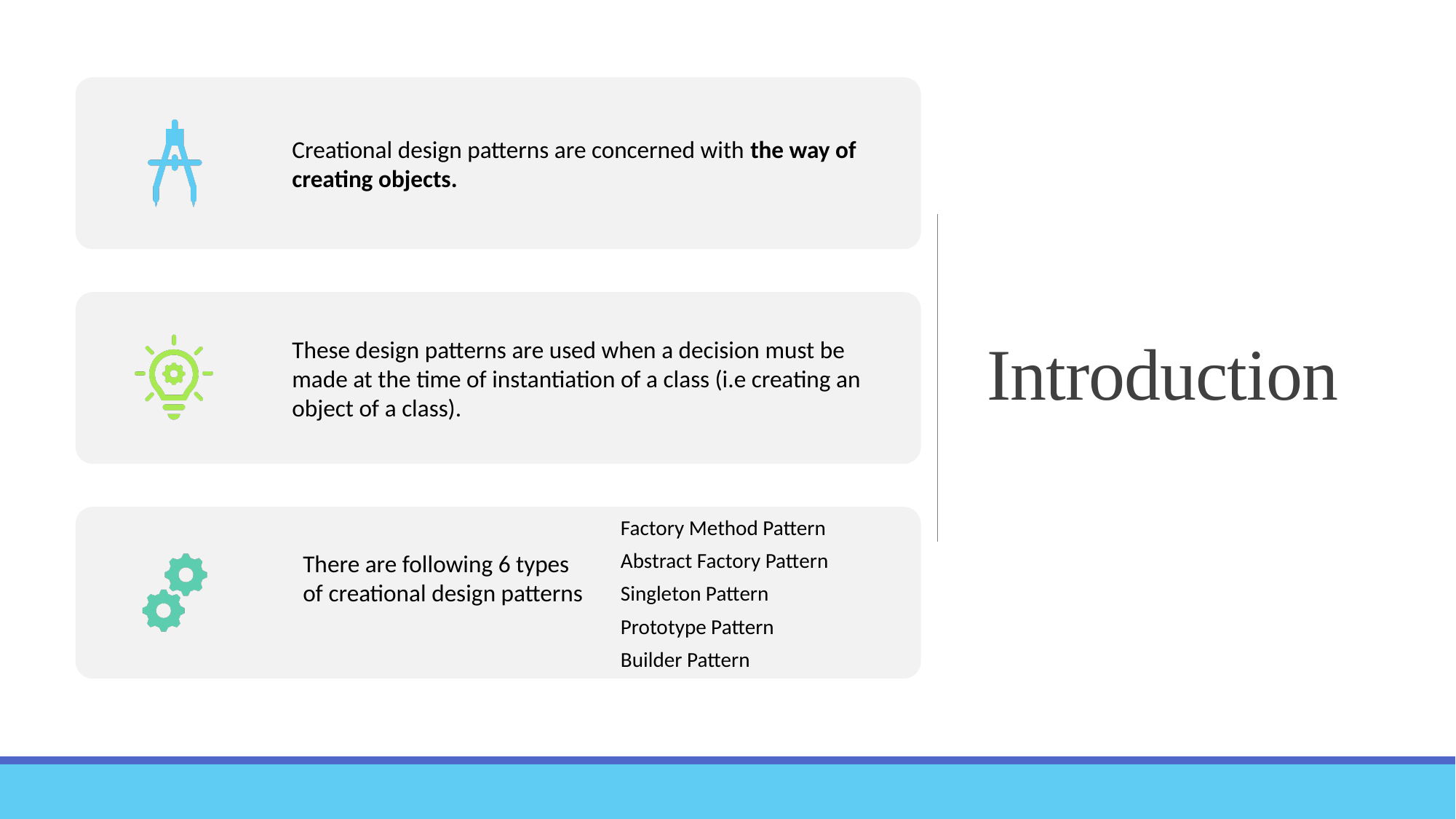

# Introduction
Creational design patterns are concerned with the way of creating objects.
These design patterns are used when a decision must be made at the time of instantiation of a class (i.e creating an object of a class).
There are following 6 types of creational design patterns
Factory Method Pattern
Abstract Factory Pattern
Singleton Pattern
Prototype Pattern
Builder Pattern